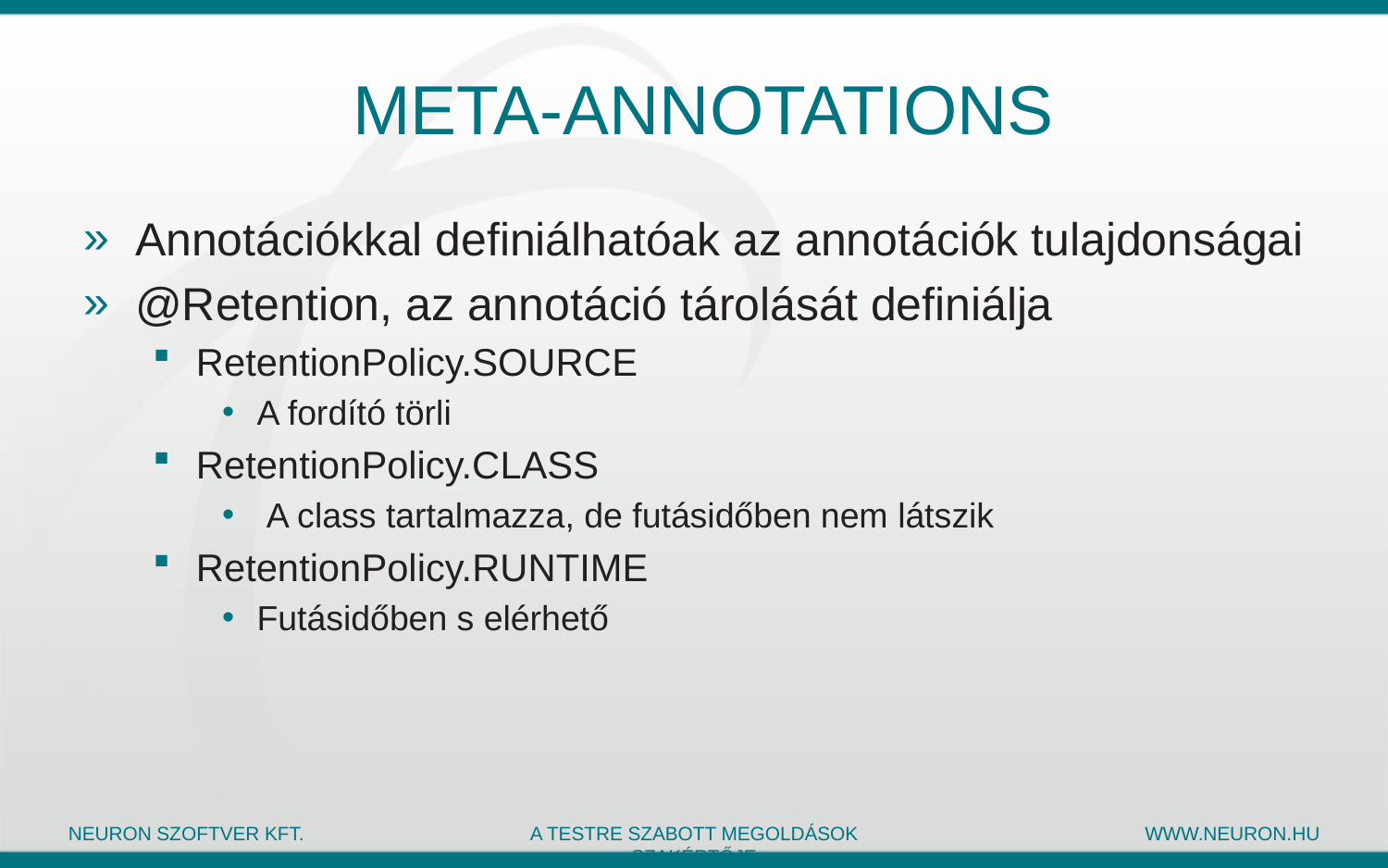

# meta-annotations
Annotációkkal definiálhatóak az annotációk tulajdonságai
@Retention, az annotáció tárolását definiálja
RetentionPolicy.SOURCE
A fordító törli
RetentionPolicy.CLASS
 A class tartalmazza, de futásidőben nem látszik
RetentionPolicy.RUNTIME
Futásidőben s elérhető